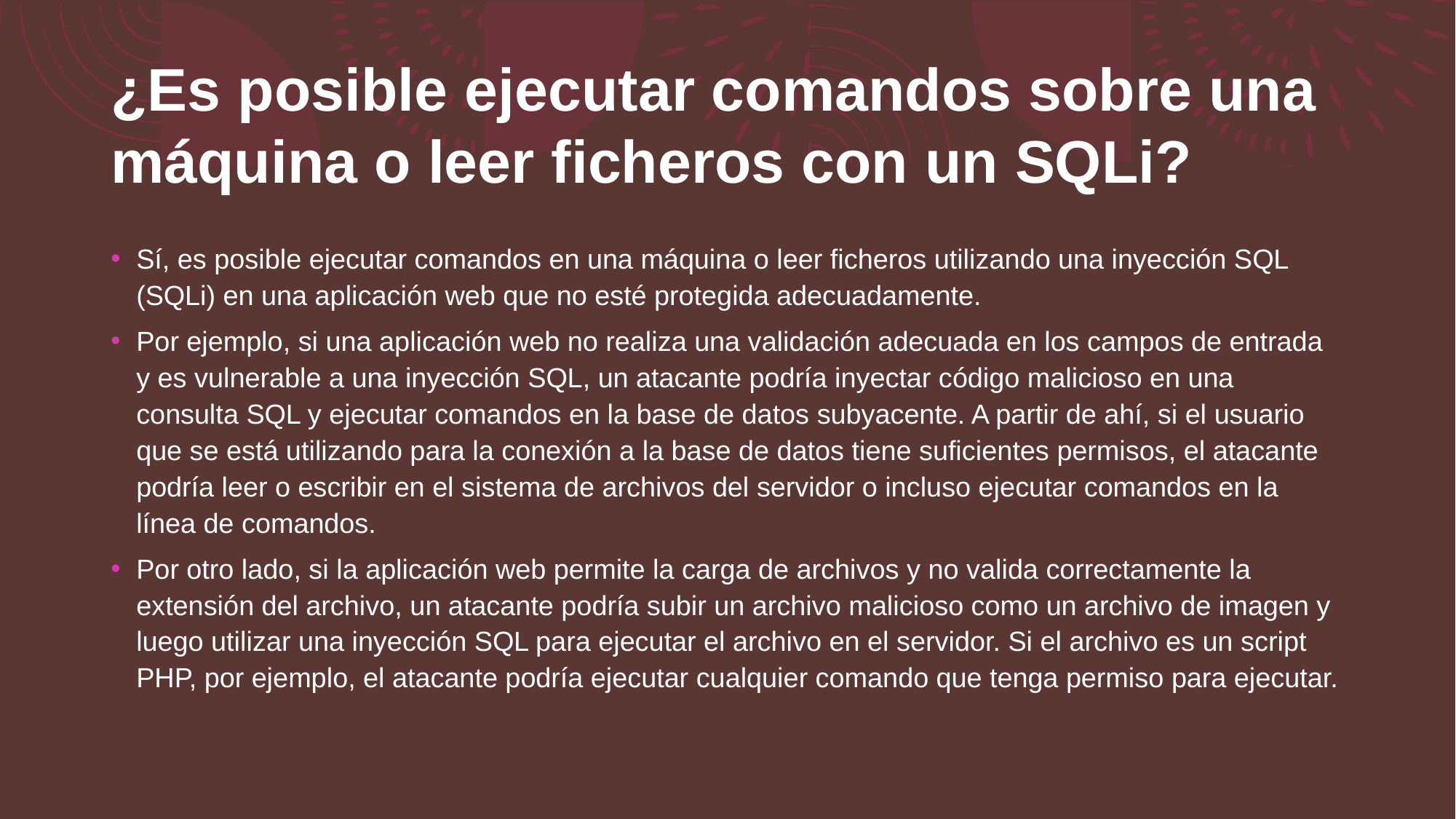

# ¿Es posible ejecutar comandos sobre una máquina o leer ficheros con un SQLi?
Sí, es posible ejecutar comandos en una máquina o leer ficheros utilizando una inyección SQL (SQLi) en una aplicación web que no esté protegida adecuadamente.
Por ejemplo, si una aplicación web no realiza una validación adecuada en los campos de entrada y es vulnerable a una inyección SQL, un atacante podría inyectar código malicioso en una consulta SQL y ejecutar comandos en la base de datos subyacente. A partir de ahí, si el usuario que se está utilizando para la conexión a la base de datos tiene suficientes permisos, el atacante podría leer o escribir en el sistema de archivos del servidor o incluso ejecutar comandos en la línea de comandos.
Por otro lado, si la aplicación web permite la carga de archivos y no valida correctamente la extensión del archivo, un atacante podría subir un archivo malicioso como un archivo de imagen y luego utilizar una inyección SQL para ejecutar el archivo en el servidor. Si el archivo es un script PHP, por ejemplo, el atacante podría ejecutar cualquier comando que tenga permiso para ejecutar.